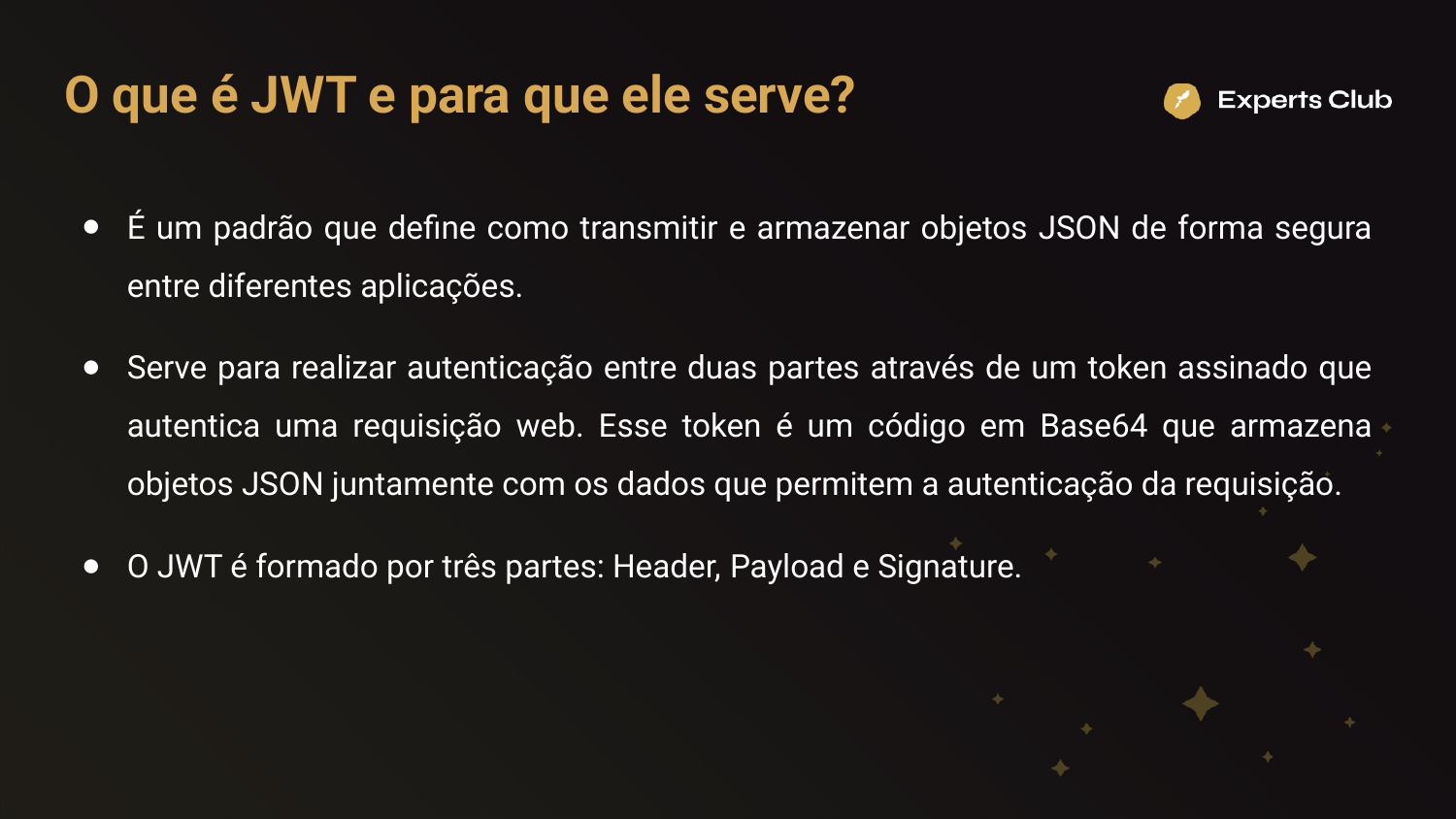

# O que é JWT e para que ele serve?
É um padrão que define como transmitir e armazenar objetos JSON de forma segura entre diferentes aplicações.
Serve para realizar autenticação entre duas partes através de um token assinado que autentica uma requisição web. Esse token é um código em Base64 que armazena objetos JSON juntamente com os dados que permitem a autenticação da requisição.
O JWT é formado por três partes: Header, Payload e Signature.